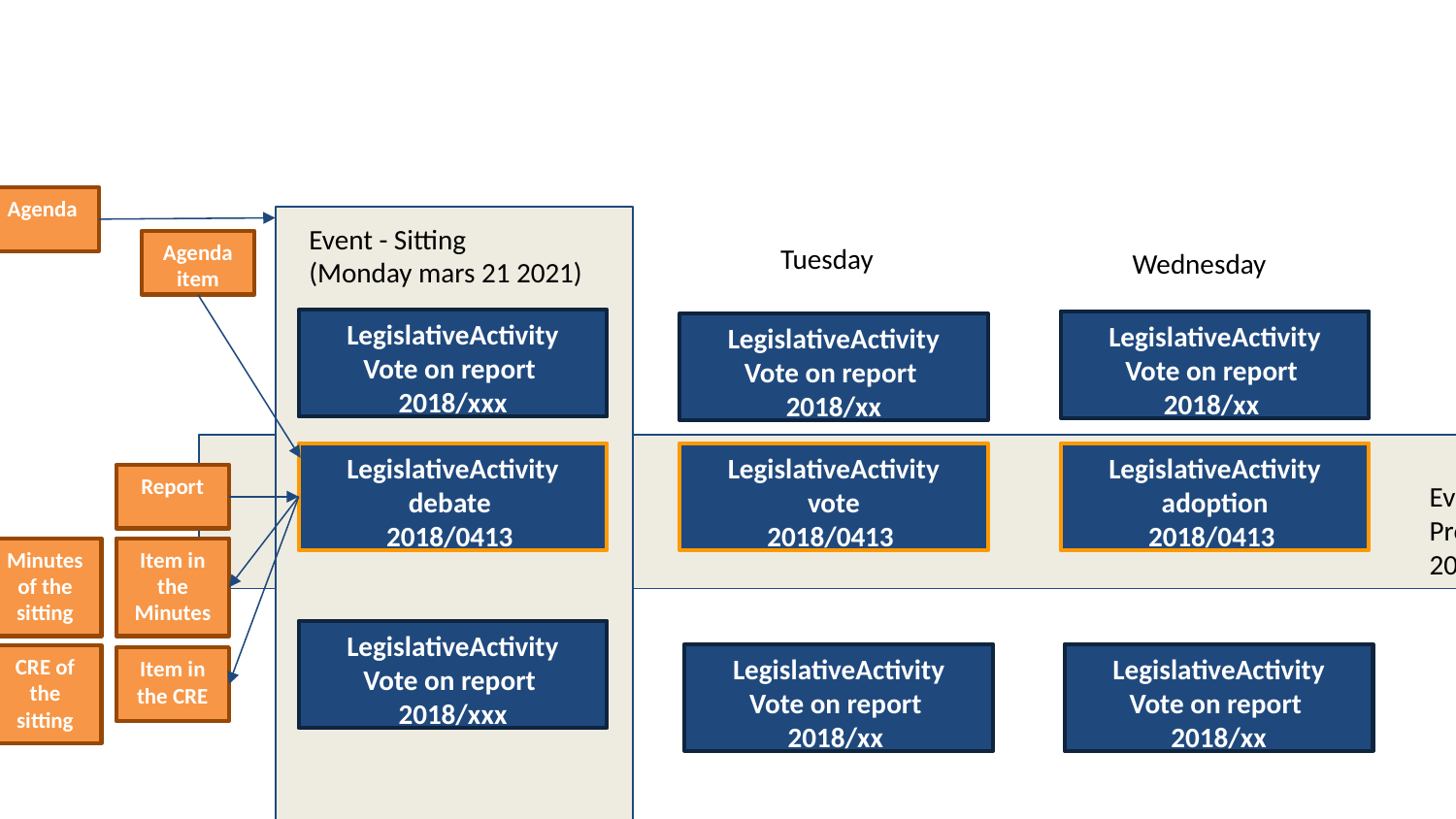

Agenda

Event - Sitting
(Monday mars 21 2021)
Tuesday
Agenda
item
Wednesday
LegislativeActivity
Vote on report
2018/xxx
LegislativeActivity
Vote on report
2018/xx
LegislativeActivity
Vote on report
2018/xx

LegislativeActivity
debate
2018/0413
LegislativeActivity
vote
2018/0413
LegislativeActivity
adoption
2018/0413
Event - Procedure 2018/0413
Report
Minutes of the sitting
Item in the Minutes
LegislativeActivity
Vote on report
2018/xxx
LegislativeActivity
Vote on report
2018/xx
LegislativeActivity
Vote on report
2018/xx
CRE of the sitting
Item in the CRE